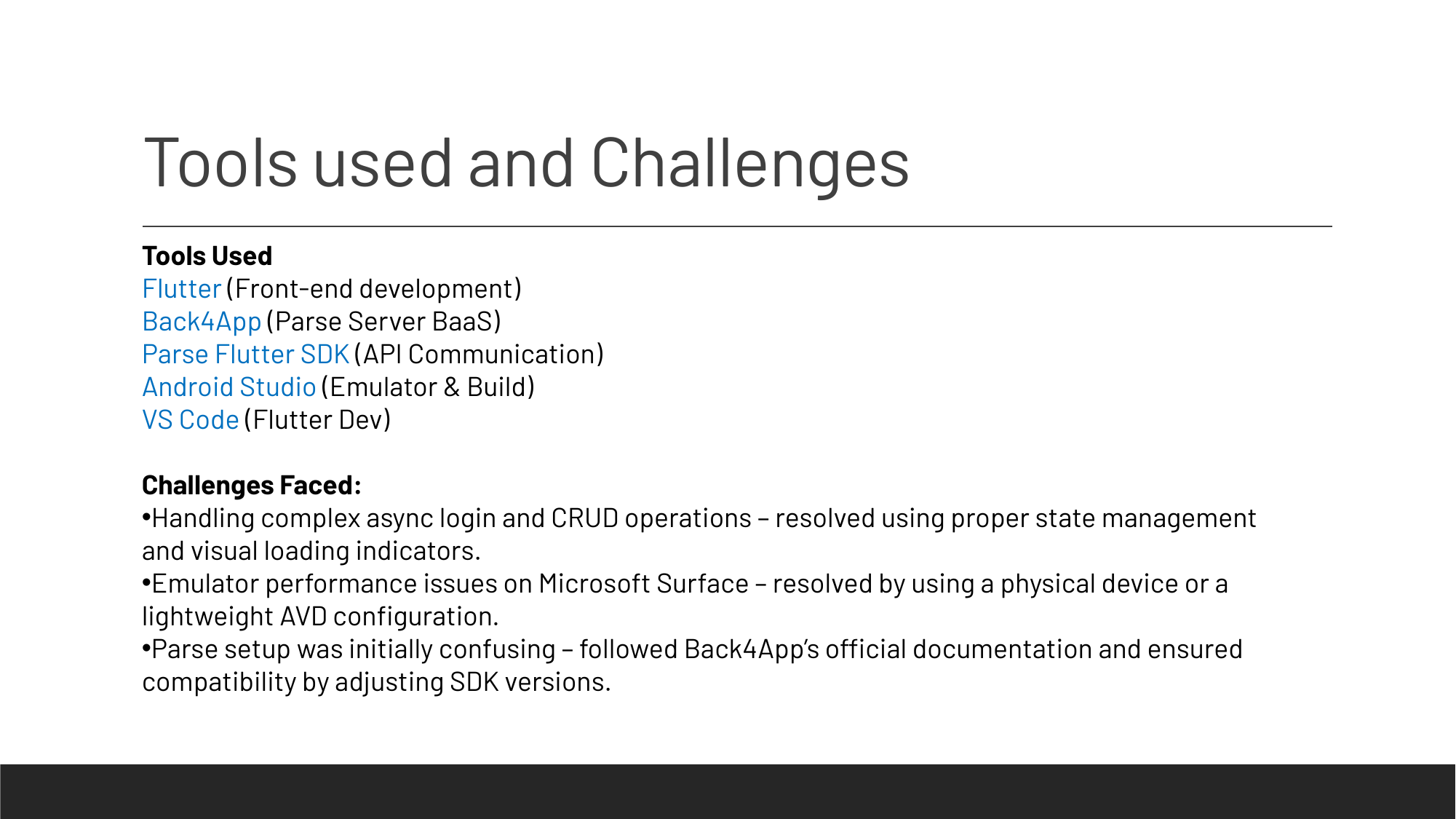

# Tools used and Challenges
Tools Used
Flutter (Front-end development)
Back4App (Parse Server BaaS)
Parse Flutter SDK (API Communication)
Android Studio (Emulator & Build)
VS Code (Flutter Dev)

Challenges Faced:
Handling complex async login and CRUD operations – resolved using proper state management and visual loading indicators.
Emulator performance issues on Microsoft Surface – resolved by using a physical device or a lightweight AVD configuration.
Parse setup was initially confusing – followed Back4App’s official documentation and ensured compatibility by adjusting SDK versions.